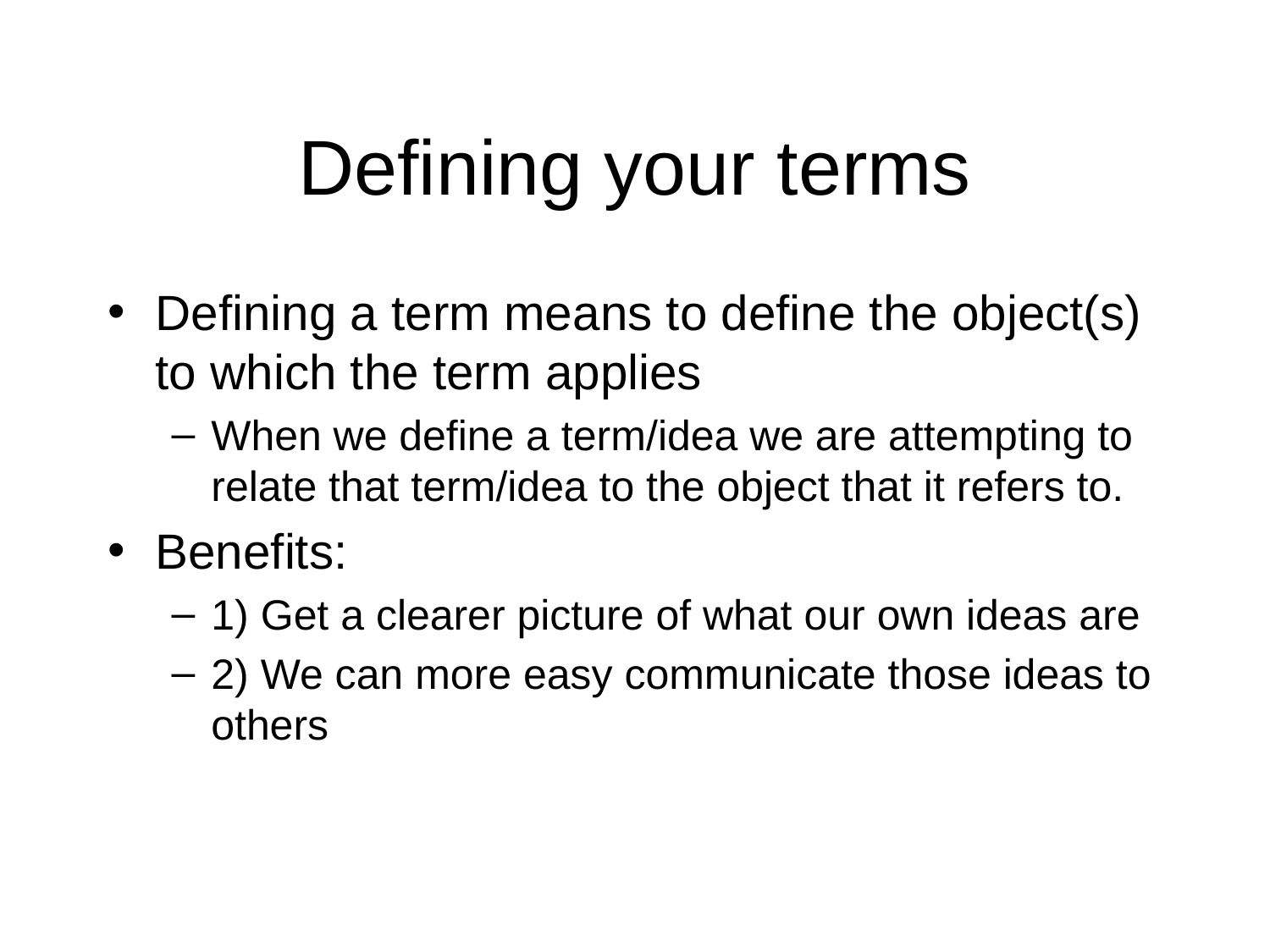

# Defining your terms
Defining a term means to define the object(s) to which the term applies
When we define a term/idea we are attempting to relate that term/idea to the object that it refers to.
Benefits:
1) Get a clearer picture of what our own ideas are
2) We can more easy communicate those ideas to others